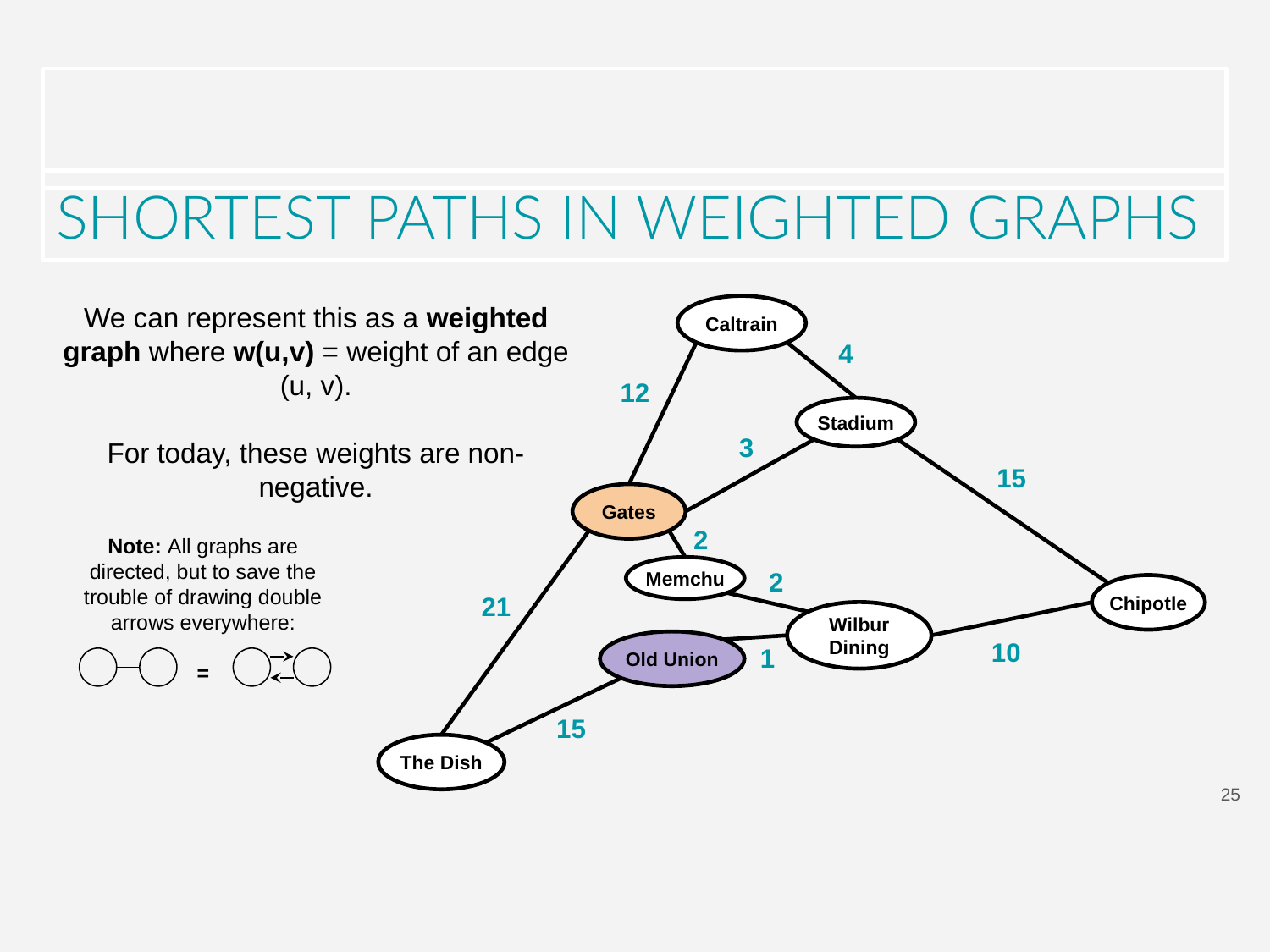

SHORTEST PATHS IN WEIGHTED GRAPHS
We can represent this as a weighted graph where w(u,v) = weight of an edge (u, v).

For today, these weights are non-negative.
Caltrain
4
12
Stadium
3
15
Gates
2
Note: All graphs are directed, but to save the trouble of drawing double arrows everywhere:

=
2
Memchu
Chipotle
21
Wilbur Dining
10
1
Old Union

15
The Dish
25